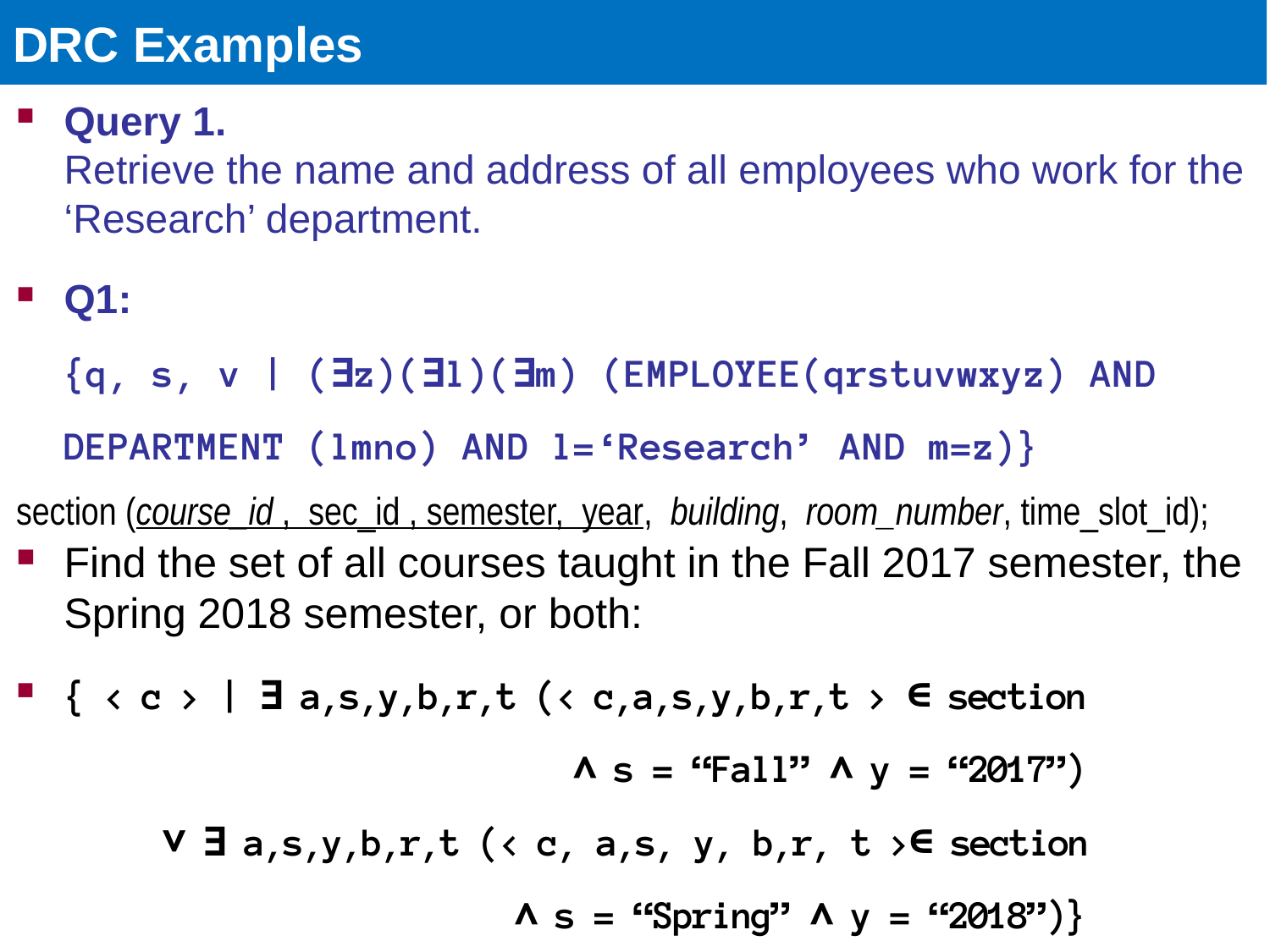

# DRC Examples
Query 1.
Retrieve the name and address of all employees who work for the ‘Research’ department.
Q1:
{q, s, v | (∃z)(∃l)(∃m) (EMPLOYEE(qrstuvwxyz) AND DEPARTMENT (lmno) AND l=‘Research’ AND m=z)}

Find the set of all courses taught in the Fall 2017 semester, the Spring 2018 semester, or both:
{ < c > | ∃ a,s,y,b,r,t (< c,a,s,y,b,r,t > ∈ section
                          ∧ s = “Fall” ∧ y = “2017”)
     ∨ ∃ a,s,y,b,r,t (< c, a,s, y, b,r, t >∈ section
                       ∧ s = “Spring” ∧ y = “2018”)}
section (course_id ,  sec_id , semester,  year,  building,  room_number, time_slot_id);